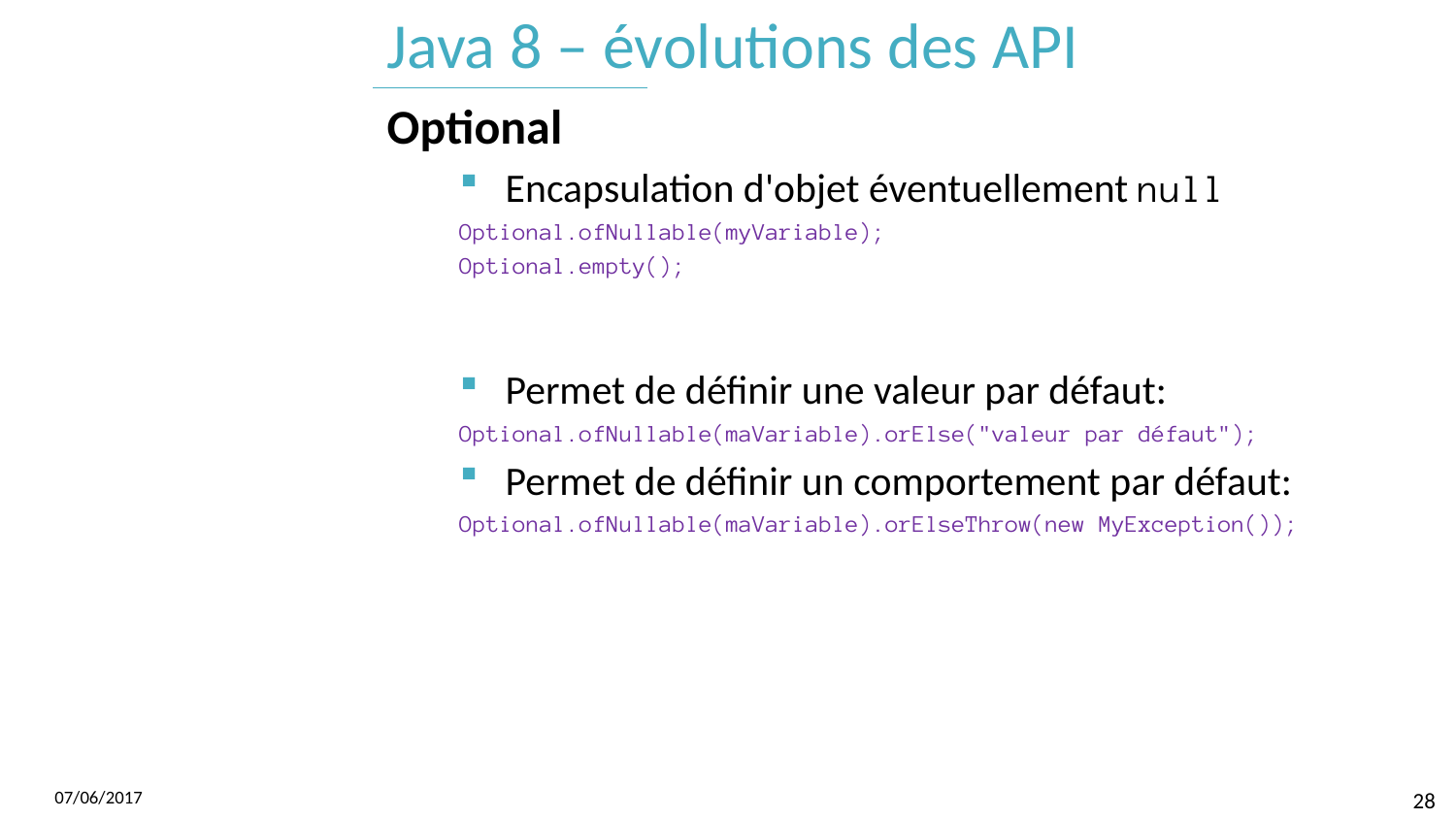

# Java 8 – évolutions des API
Optional
Encapsulation d'objet éventuellement null
Optional.ofNullable(myVariable);
Optional.empty();

Permet de définir une valeur par défaut:
Optional.ofNullable(maVariable).orElse("valeur par défaut");
Permet de définir un comportement par défaut:
Optional.ofNullable(maVariable).orElseThrow(new MyException());

07/06/2017
28